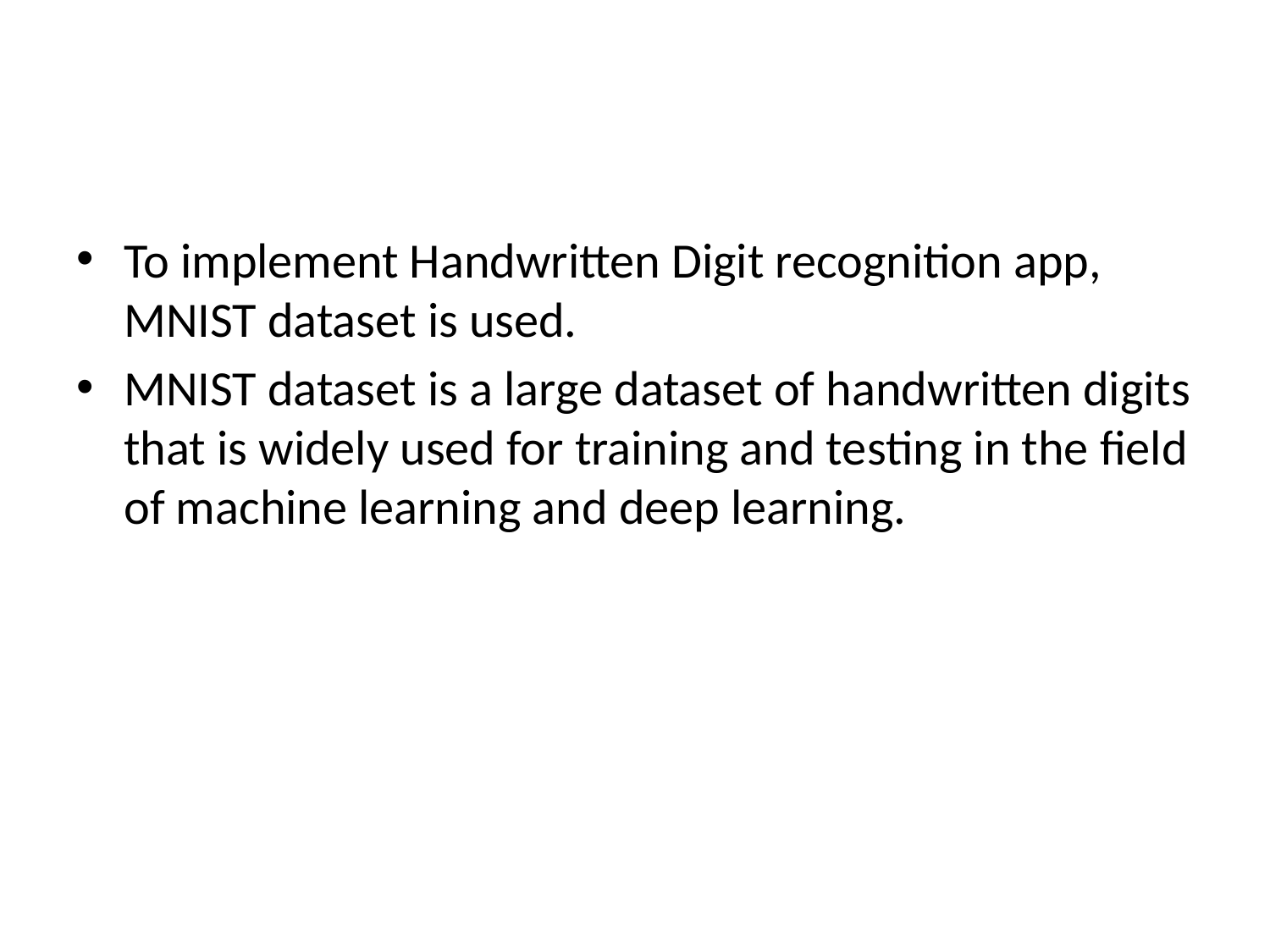

To implement Handwritten Digit recognition app, MNIST dataset is used.
MNIST dataset is a large dataset of handwritten digits that is widely used for training and testing in the field of machine learning and deep learning.